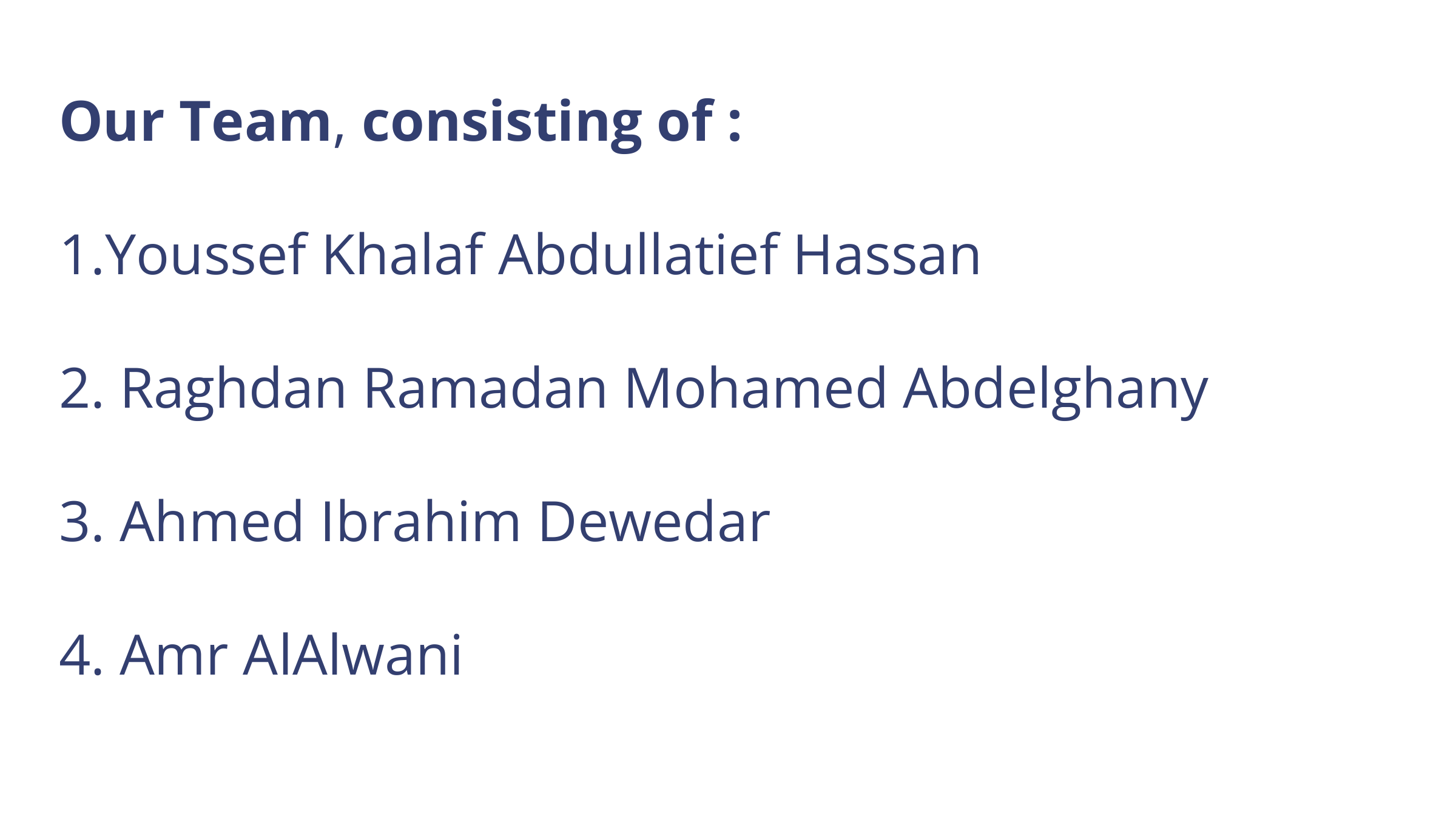

Our Team, consisting of :
Youssef Khalaf Abdullatief Hassan
 Raghdan Ramadan Mohamed Abdelghany
 Ahmed Ibrahim Dewedar
 Amr AlAlwani